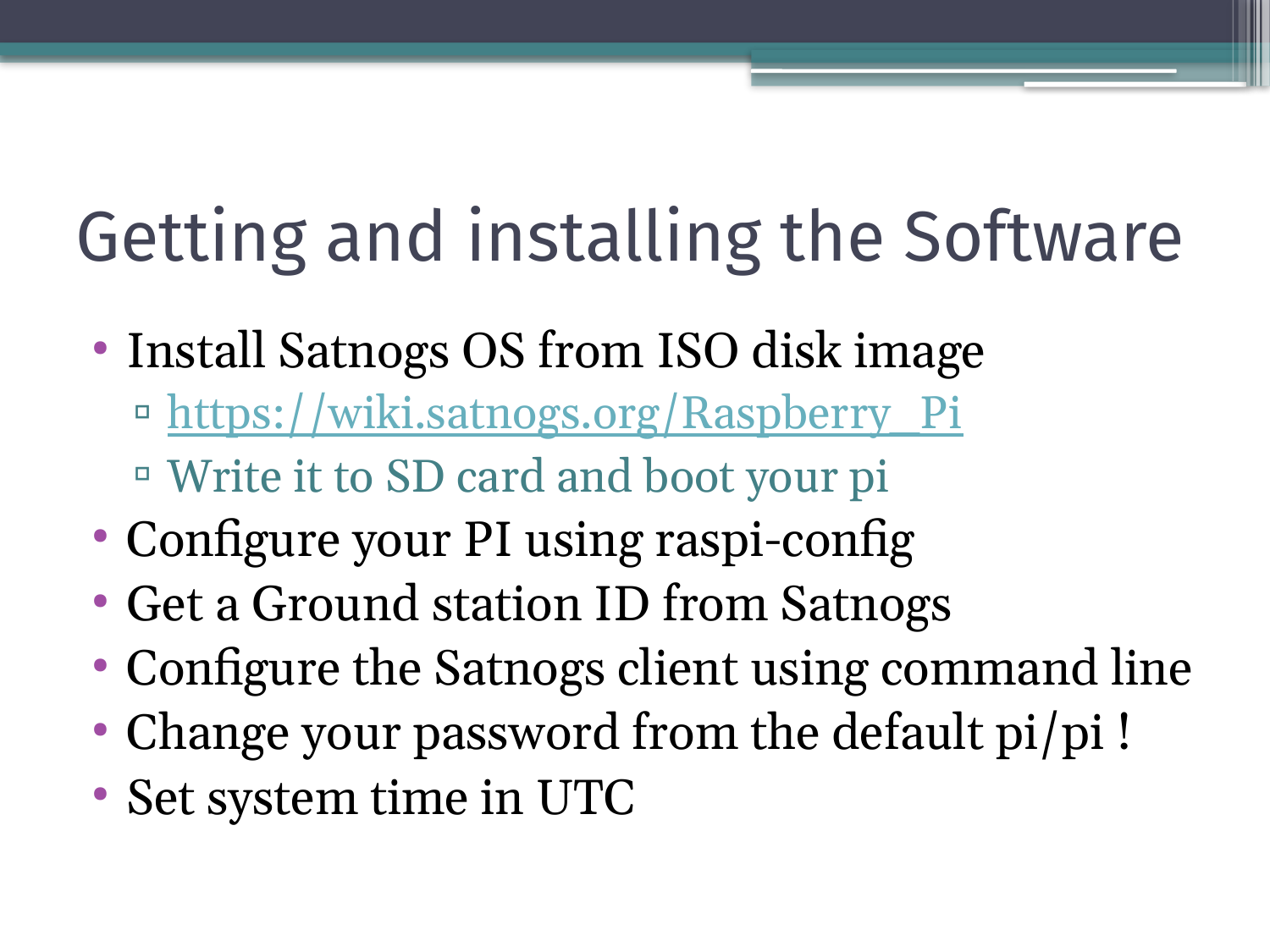

# Getting and installing the Software
Install Satnogs OS from ISO disk image
https://wiki.satnogs.org/Raspberry_Pi
Write it to SD card and boot your pi
Configure your PI using raspi-config
Get a Ground station ID from Satnogs
Configure the Satnogs client using command line
Change your password from the default pi/pi !
Set system time in UTC